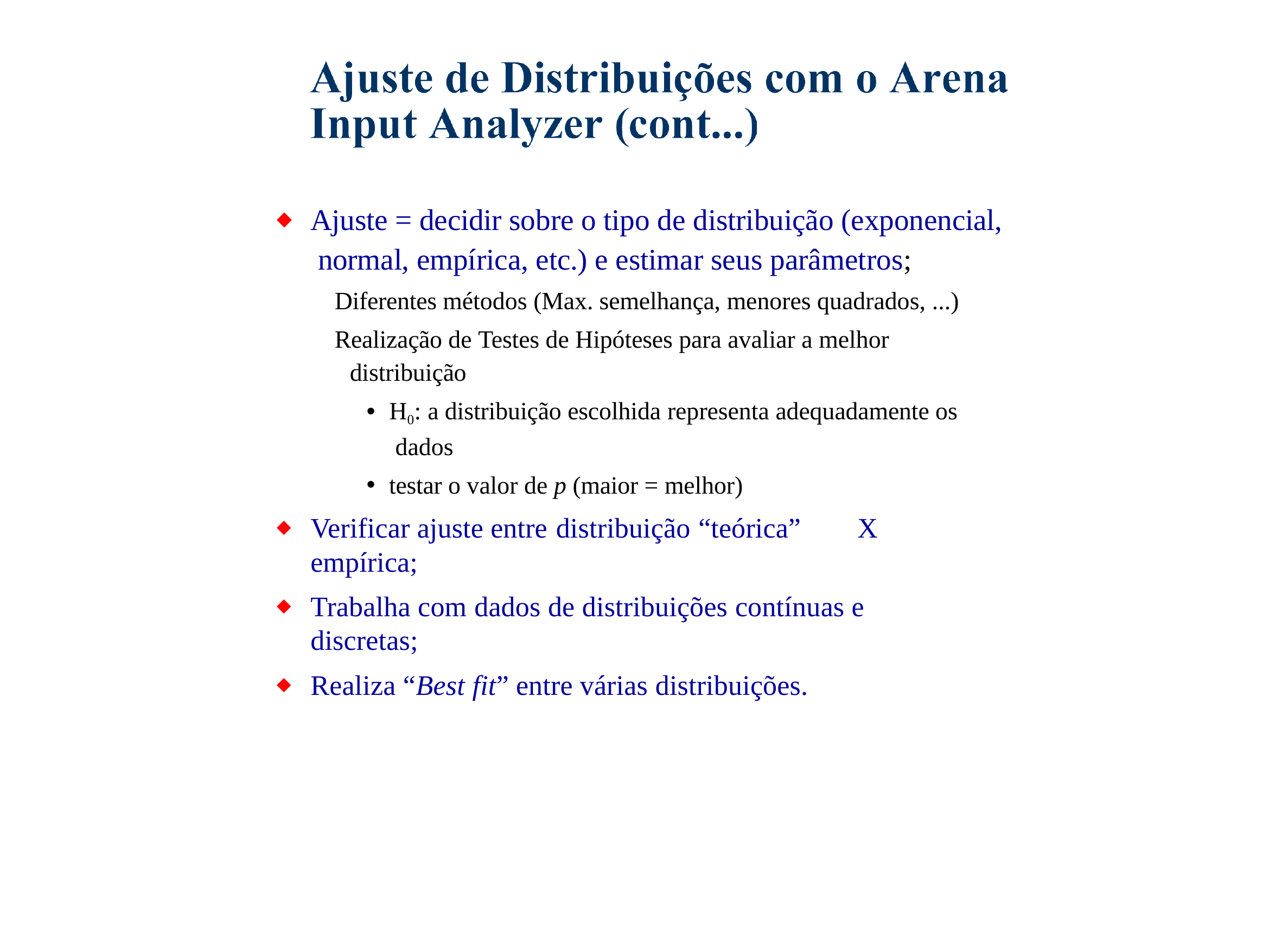

Ajuste = decidir sobre o tipo de distribuição (exponencial,  normal, empírica, etc.) e estimar seus parâmetros;
 Diferentes métodos (Max. semelhança, menores quadrados, ...)
 Realização de Testes de Hipóteses para avaliar a melhor  distribuição
H0: a distribuição escolhida representa adequadamente os  dados
testar o valor de p (maior = melhor)
Verificar ajuste entre distribuição “teórica”	X empírica;
Trabalha com dados de distribuições contínuas e discretas;
Realiza “Best fit” entre várias distribuições.